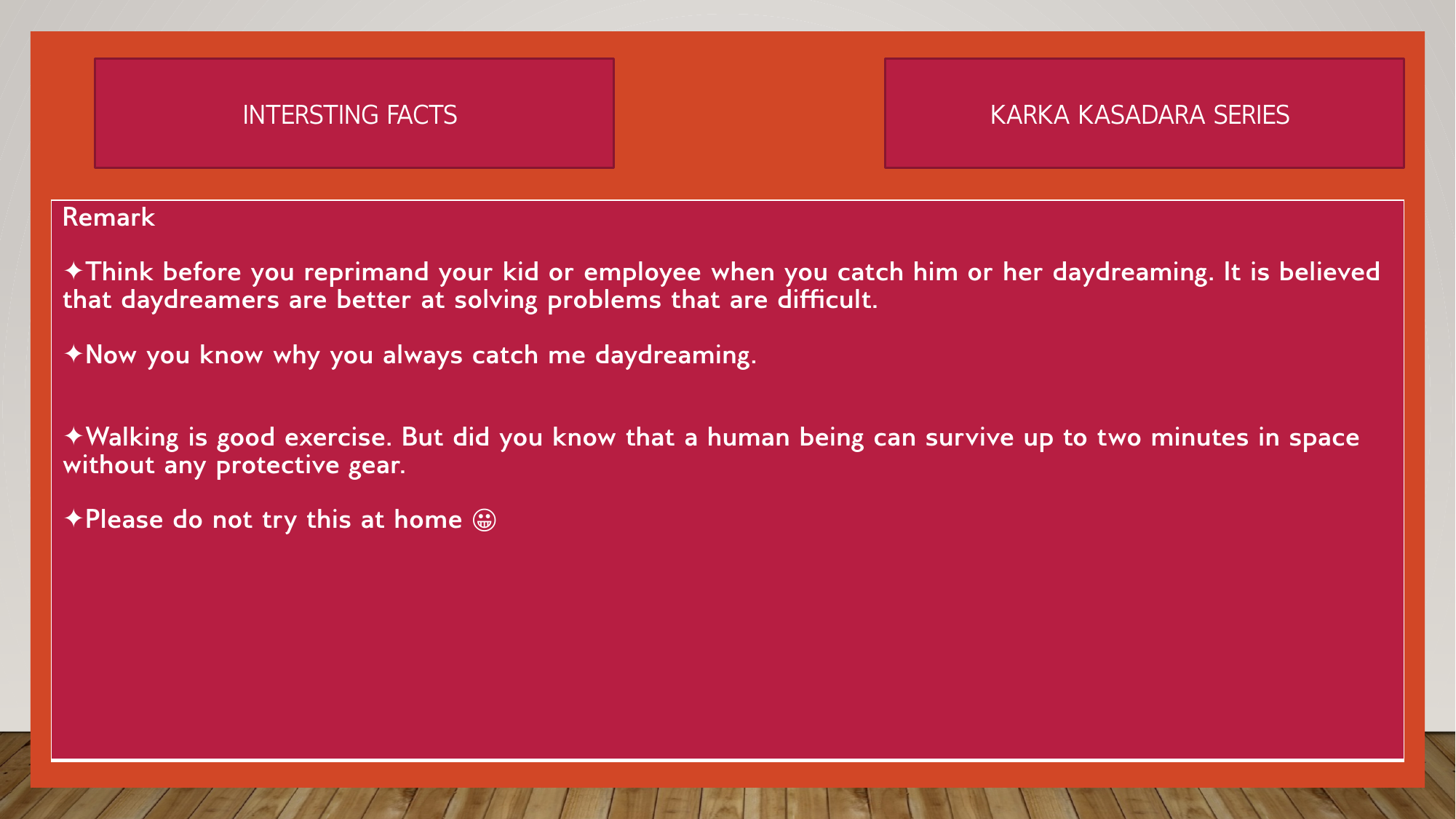

INTERSTING FACTS
KARKA KASADARA SERIES
| Remark ✦Think before you reprimand your kid or employee when you catch him or her daydreaming. It is believed that daydreamers are better at solving problems that are difficult. ✦Now you know why you always catch me daydreaming. ✦Walking is good exercise. But did you know that a human being can survive up to two minutes in space without any protective gear. ✦Please do not try this at home 😀 |
| --- |